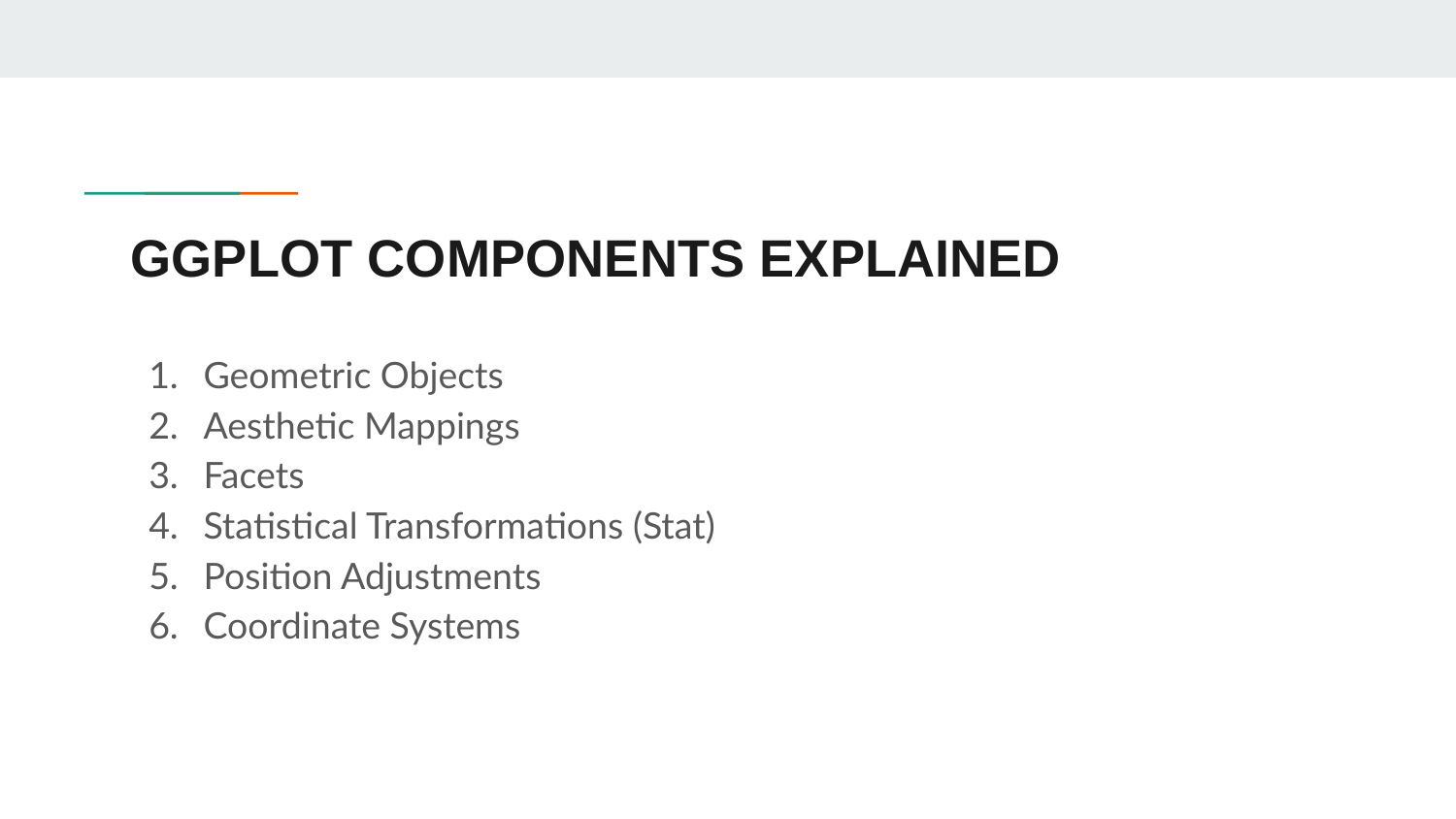

# GGPLOT COMPONENTS EXPLAINED
Geometric Objects
Aesthetic Mappings
Facets
Statistical Transformations (Stat)
Position Adjustments
Coordinate Systems